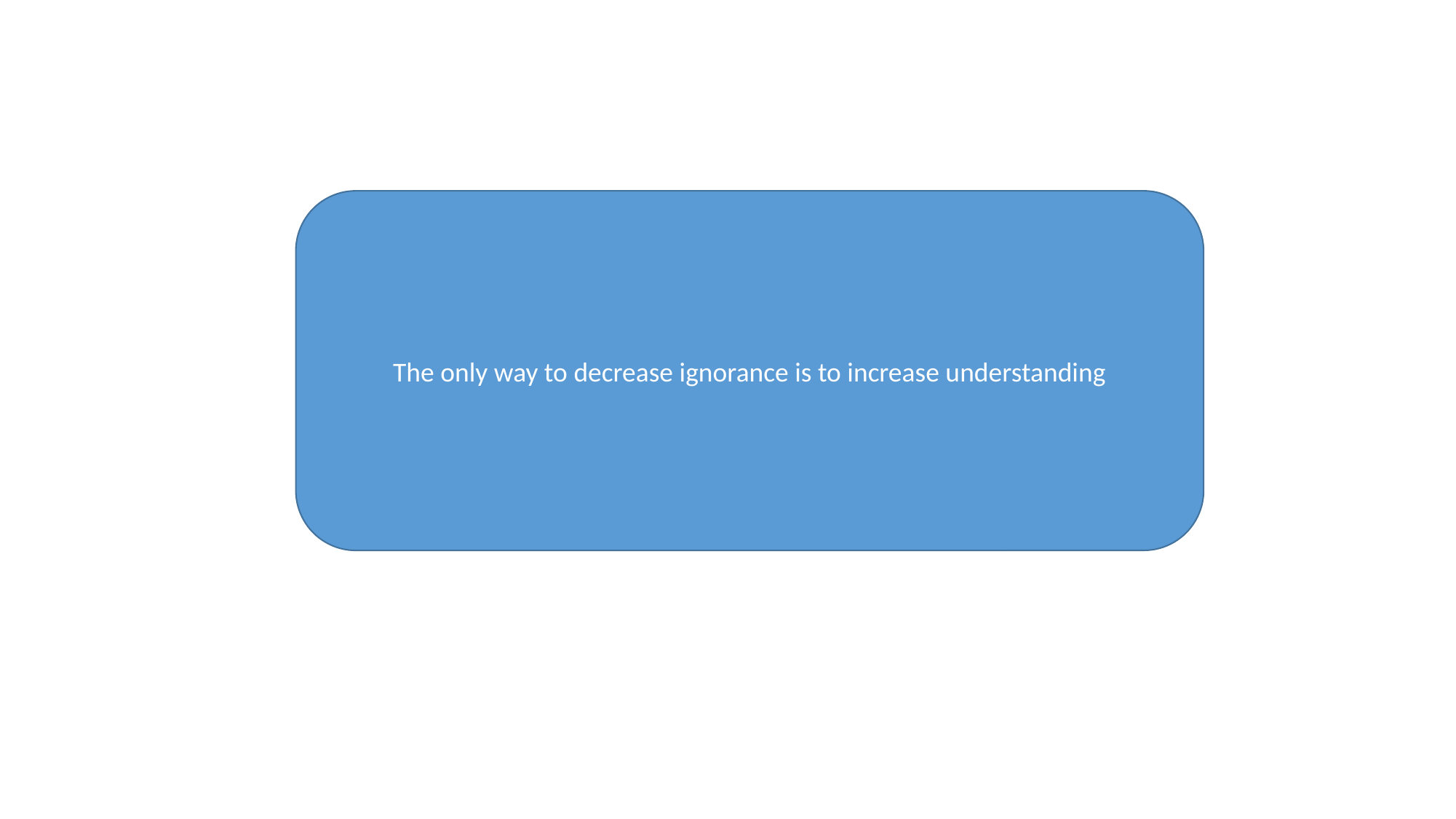

The only way to decrease ignorance is to increase understanding